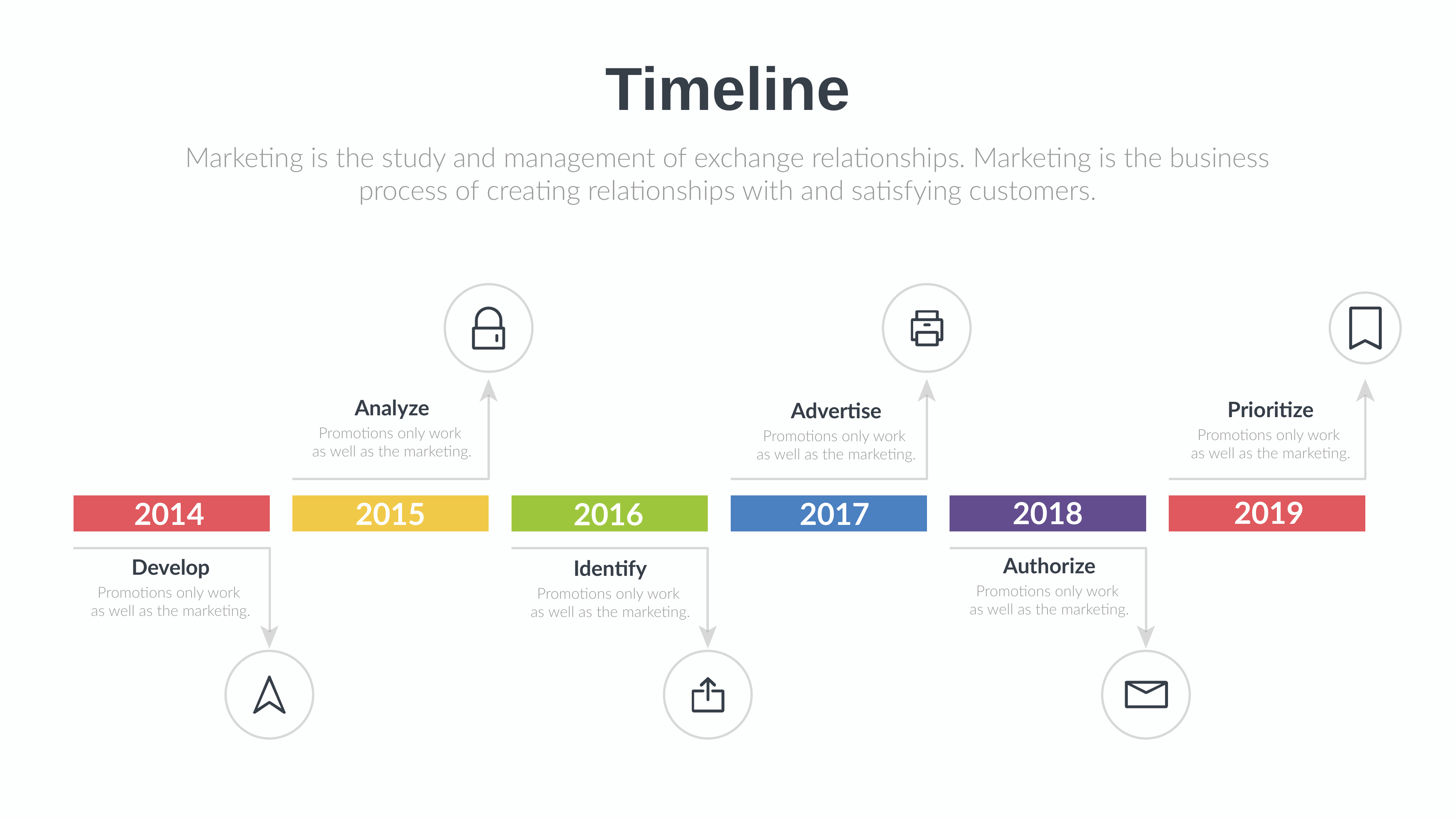

Timeline
Marketing is the study and management of exchange relationships. Marketing is the business process of creating relationships with and satisfying customers.

Analyze
Prioritize
Advertise

Promotions only work
as well as the marketing.
Promotions only work
as well as the marketing.
Promotions only work
as well as the marketing.
2019
2018
2014
2015
2017
2016

Authorize
Develop
Identify
Promotions only work
as well as the marketing.
Promotions only work
as well as the marketing.
Promotions only work
as well as the marketing.